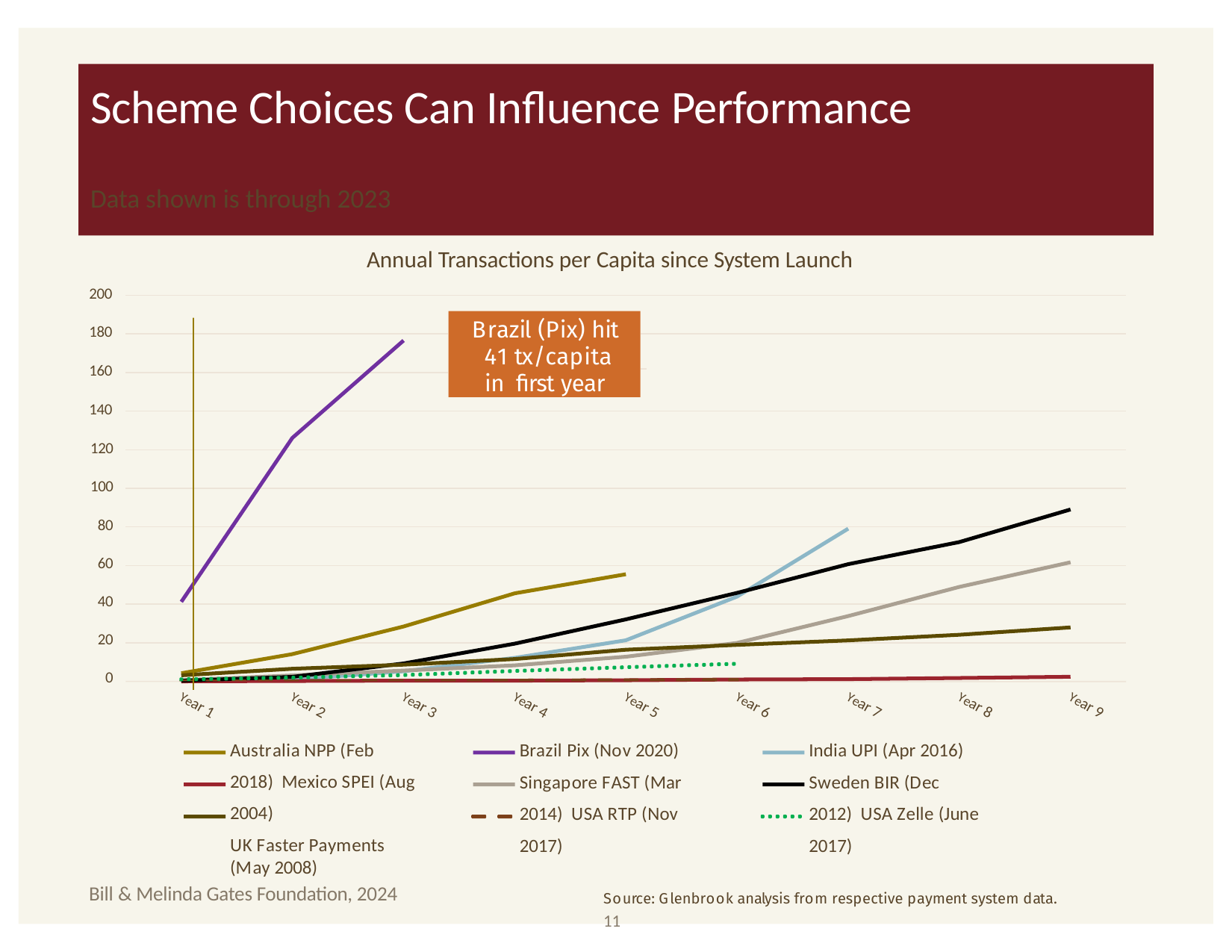

# Scheme Choices Can Influence Performance
Data shown is through 2023

Annual Transactions per Capita since System Launch
200

Brazil (Pix) hit  41 tx/capita in  first year

180

160
140
120

100

80

60

40

20

0
Year 1
Year 2
Year 3
Year 4
Year 5
Year 6
Year 7
Year 8
Year 9
Australia NPP (Feb 2018)  Mexico SPEI (Aug 2004)
UK Faster Payments (May 2008)
Brazil Pix (Nov 2020)  Singapore FAST (Mar 2014)  USA RTP (Nov 2017)
India UPI (Apr 2016)  Sweden BIR (Dec 2012)  USA Zelle (June 2017)

Source: Glenbrook analysis from respective payment system data.	11
Bill & Melinda Gates Foundation, 2024